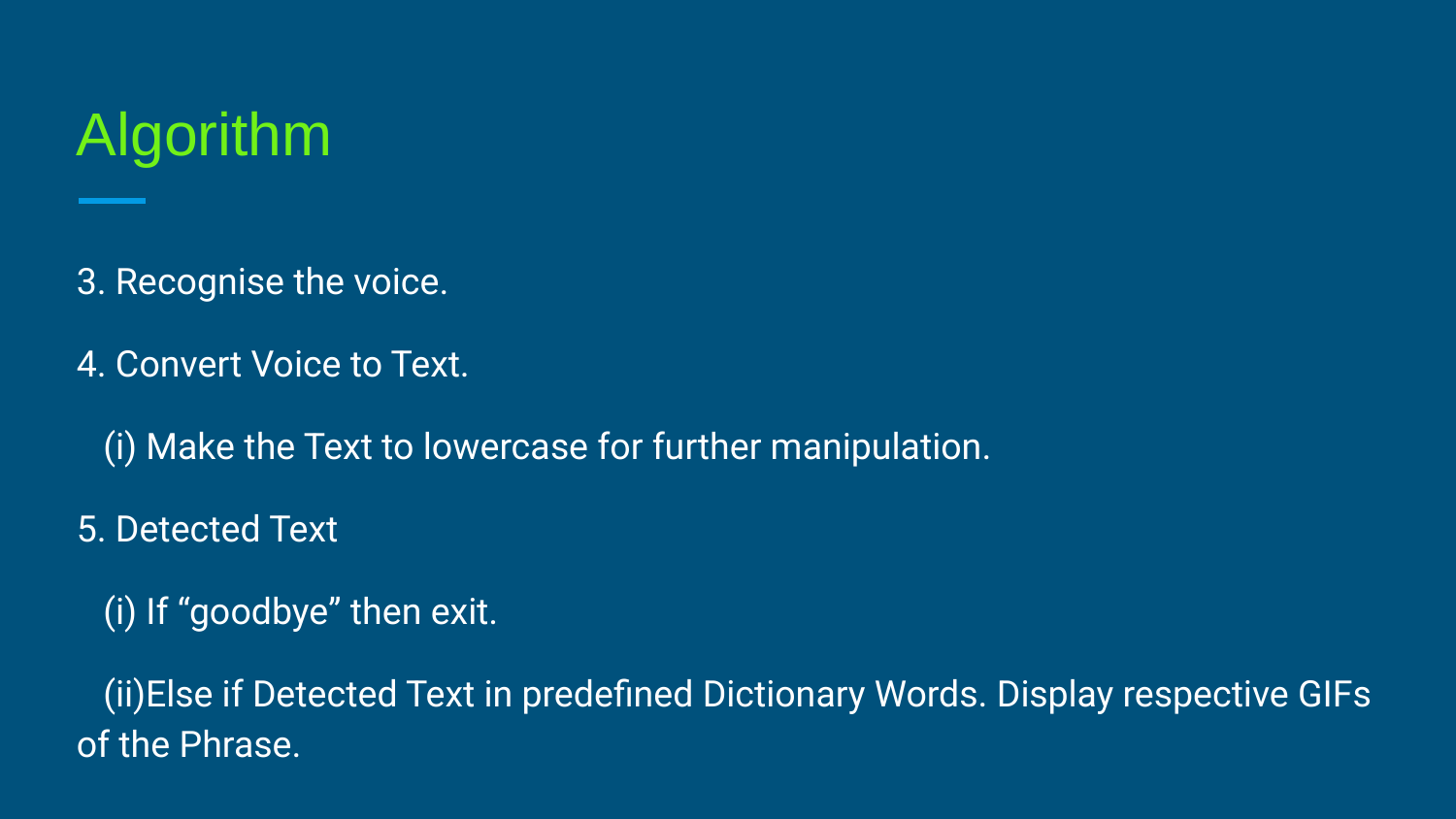

# Algorithm
3. Recognise the voice.
4. Convert Voice to Text.
   (i) Make the Text to lowercase for further manipulation.
5. Detected Text
   (i) If “goodbye” then exit.
   (ii)Else if Detected Text in predefined Dictionary Words. Display respective GIFs of the Phrase.